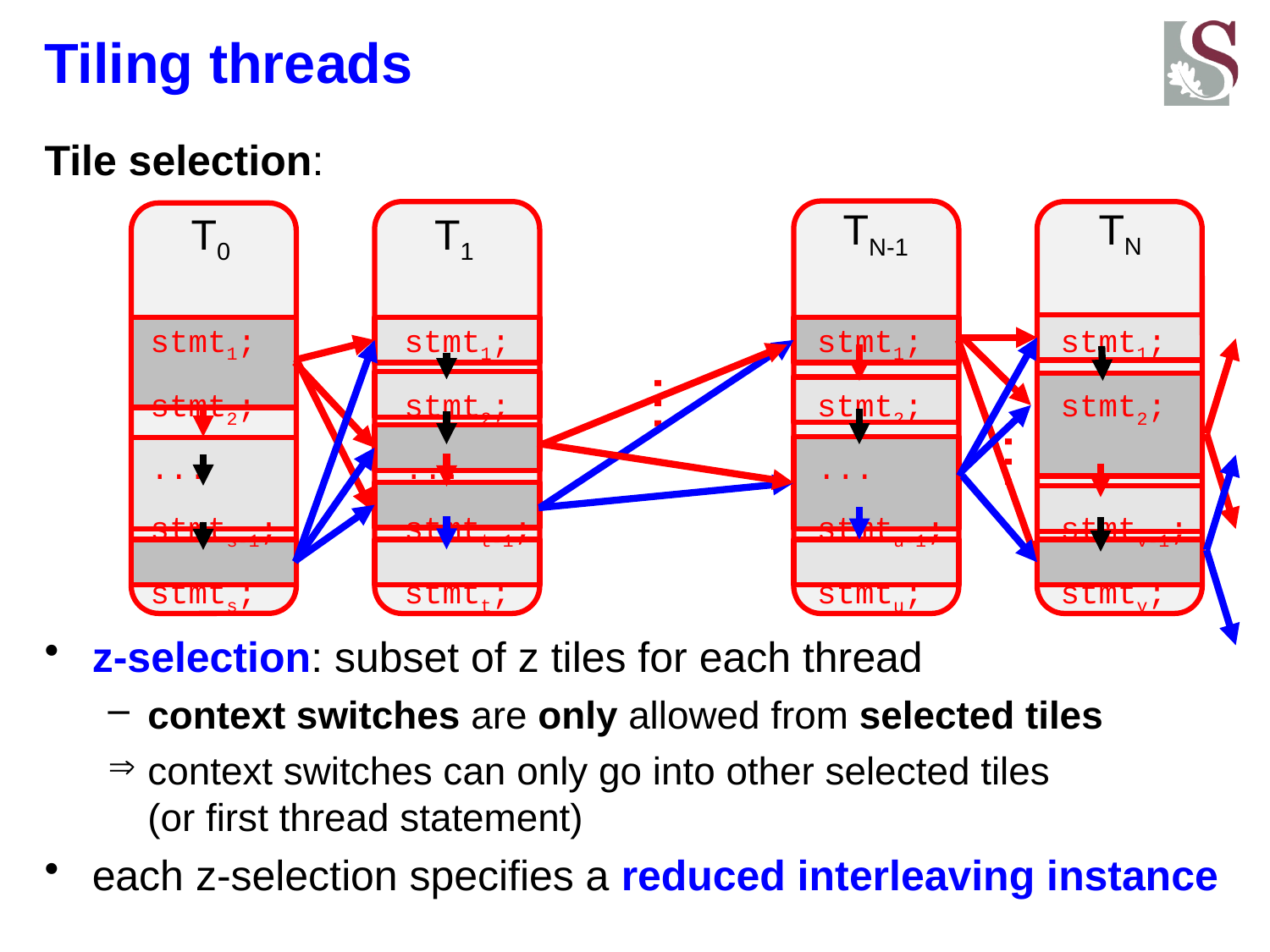

# Tiling threads
Tile selection:

z-selection: subset of z tiles for each thread
context switches are only allowed from selected tiles
context switches can only go into other selected tiles
(or first thread statement)
each z-selection specifies a reduced interleaving instance
TN
TN-1

T0
T1

stmt1;
stmt2;
...
stmts-1;
stmts;
stmt1;
stmt2;
...
stmtt-1;
stmtt;
stmt1;
stmt2;
...
stmtu-1;
stmtu;
stmt1;
stmt2;
...
stmtv-1;
stmtv;

…

…